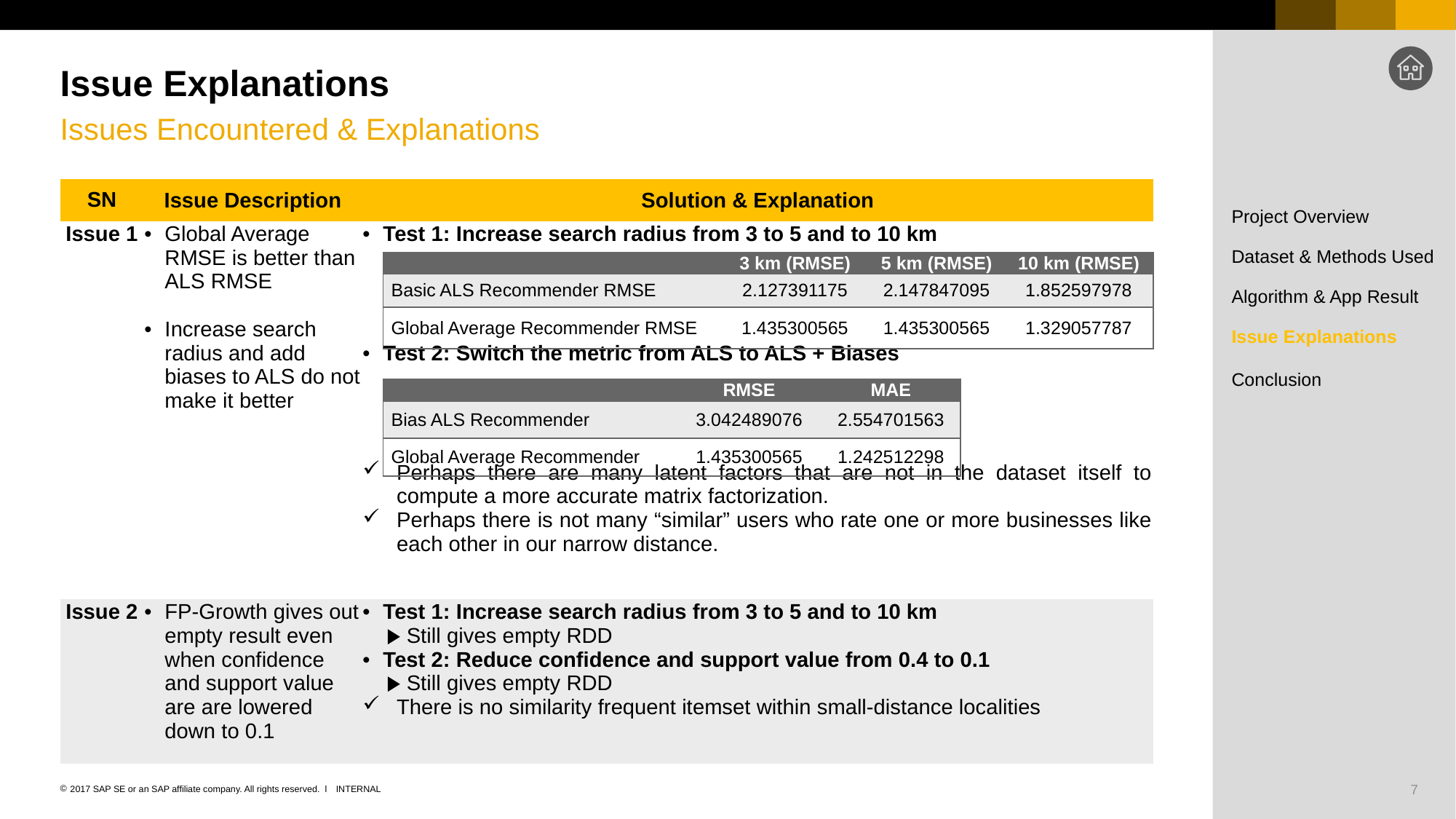

# Issue Explanations
Issues Encountered & Explanations
| SN | Issue Description | Solution & Explanation |
| --- | --- | --- |
| Issue 1 | Global Average RMSE is better than ALS RMSE Increase search radius and add biases to ALS do not make it better | Test 1: Increase search radius from 3 to 5 and to 10 km Test 2: Switch the metric from ALS to ALS + Biases Perhaps there are many latent factors that are not in the dataset itself to compute a more accurate matrix factorization. Perhaps there is not many “similar” users who rate one or more businesses like each other in our narrow distance. |
| Issue 2 | FP-Growth gives out empty result even when confidence and support value are are lowered down to 0.1 | Test 1: Increase search radius from 3 to 5 and to 10 km ▶︎ Still gives empty RDD Test 2: Reduce confidence and support value from 0.4 to 0.1 ▶︎ Still gives empty RDD There is no similarity frequent itemset within small-distance localities |
Project Overview
Dataset & Methods Used
|  | 3 km (RMSE) | 5 km (RMSE) | 10 km (RMSE) |
| --- | --- | --- | --- |
| Basic ALS Recommender RMSE | 2.127391175 | 2.147847095 | 1.852597978 |
| Global Average Recommender RMSE | 1.435300565 | 1.435300565 | 1.329057787 |
Algorithm & App Result
Issue Explanations
Conclusion
|  | RMSE | MAE |
| --- | --- | --- |
| Bias ALS Recommender | 3.042489076 | 2.554701563 |
| Global Average Recommender | 1.435300565 | 1.242512298 |